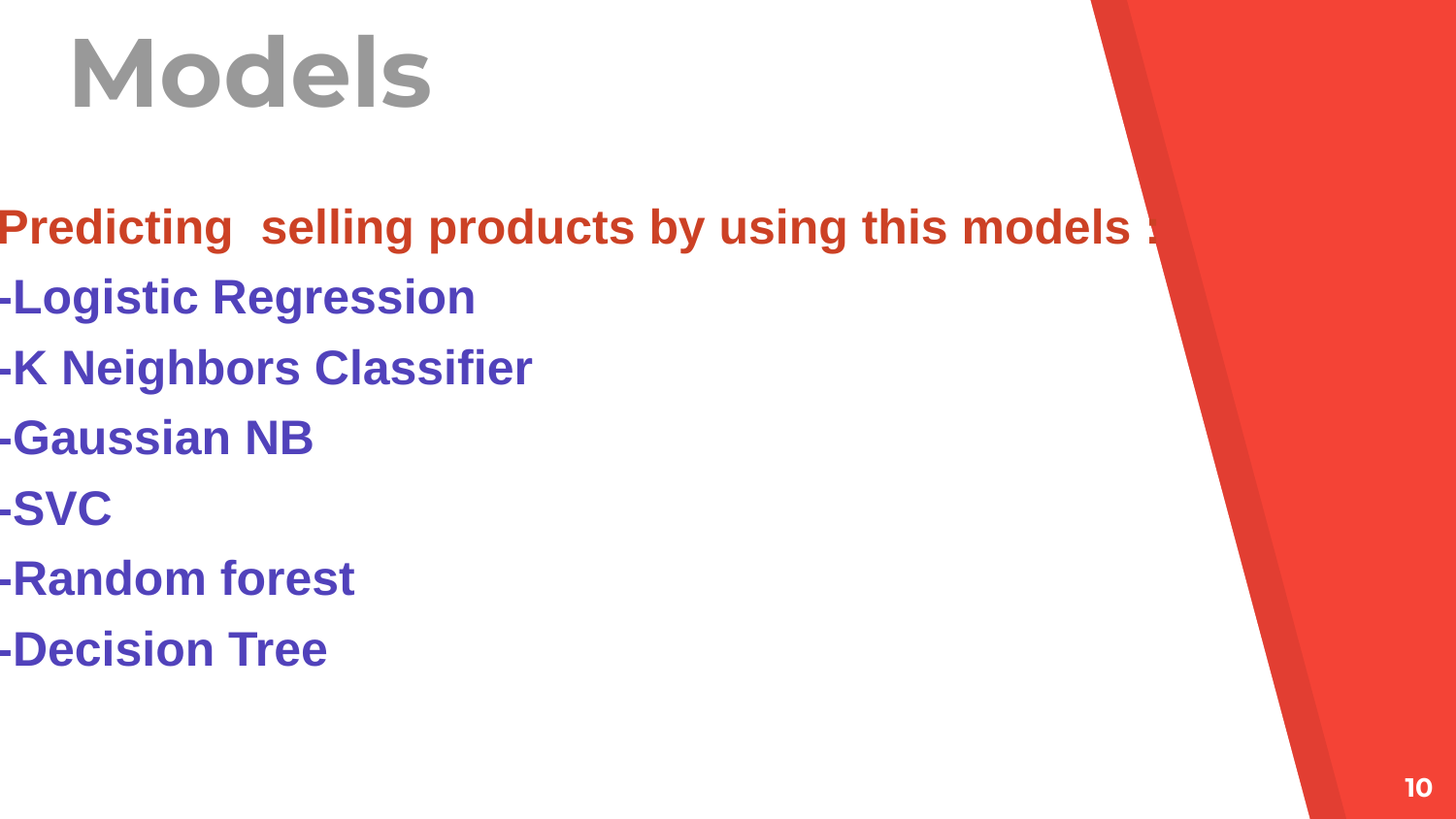

Models

Predicting  selling products by using this models :
-Logistic Regression
-K Neighbors Classifier
-Gaussian NB
-SVC
-Random forest
-Decision Tree

10